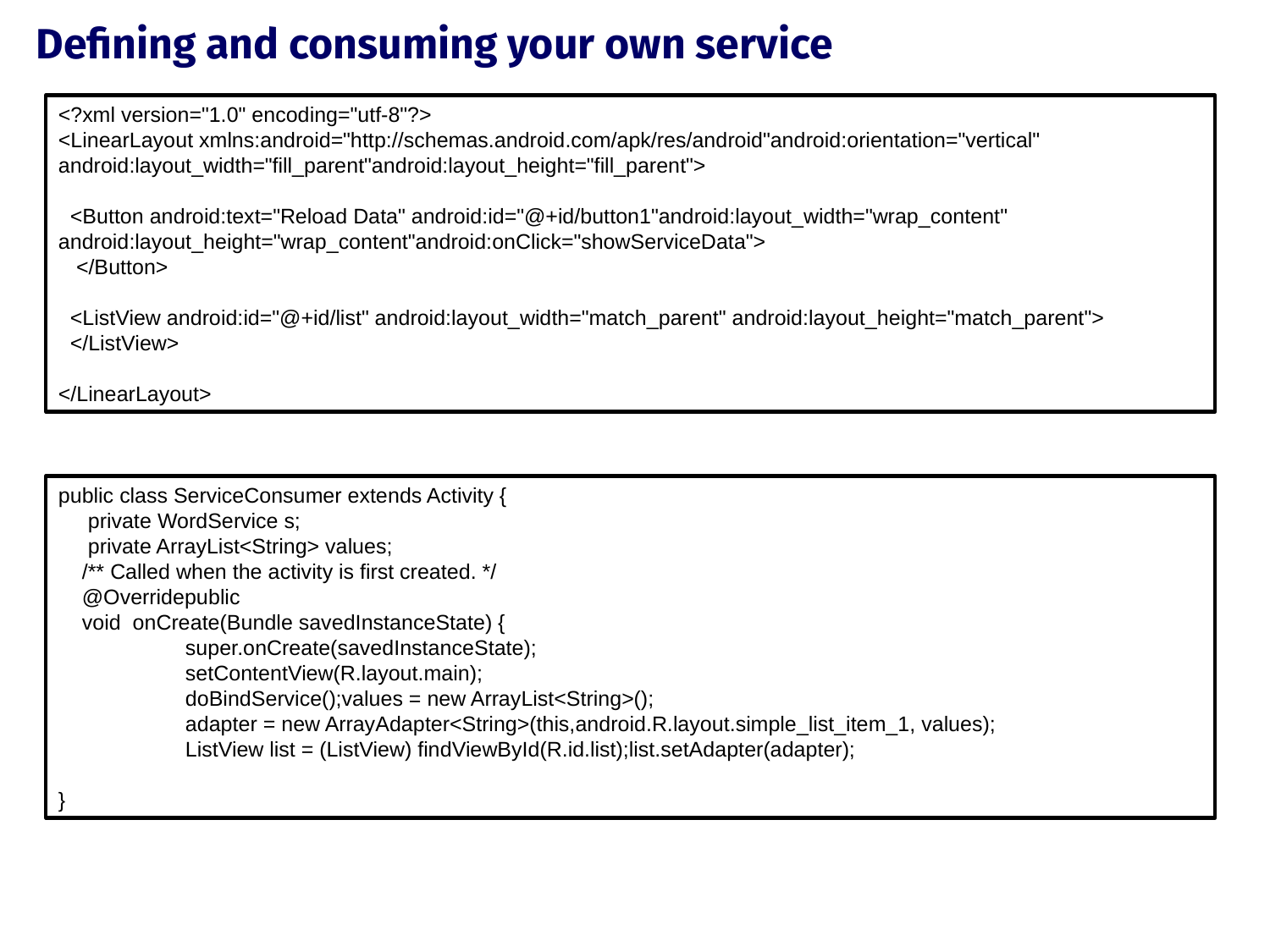

# Defining and consuming your own service
<?xml version="1.0" encoding="utf-8"?>
<LinearLayout xmlns:android="http://schemas.android.com/apk/res/android"android:orientation="vertical" android:layout_width="fill_parent"android:layout_height="fill_parent">

  <Button android:text="Reload Data" android:id="@+id/button1"android:layout_width="wrap_content" android:layout_height="wrap_content"android:onClick="showServiceData">
   </Button>

  <ListView android:id="@+id/list" android:layout_width="match_parent" android:layout_height="match_parent">
  </ListView>

</LinearLayout>
public class ServiceConsumer extends Activity {
     private WordService s;
     private ArrayList<String> values;
    /** Called when the activity is first created. */
    @Overridepublic
    void  onCreate(Bundle savedInstanceState) {
	super.onCreate(savedInstanceState);
	setContentView(R.layout.main);
	doBindService();values = new ArrayList<String>();
	adapter = new ArrayAdapter<String>(this,android.R.layout.simple_list_item_1, values);
	ListView list = (ListView) findViewById(R.id.list);list.setAdapter(adapter);

}